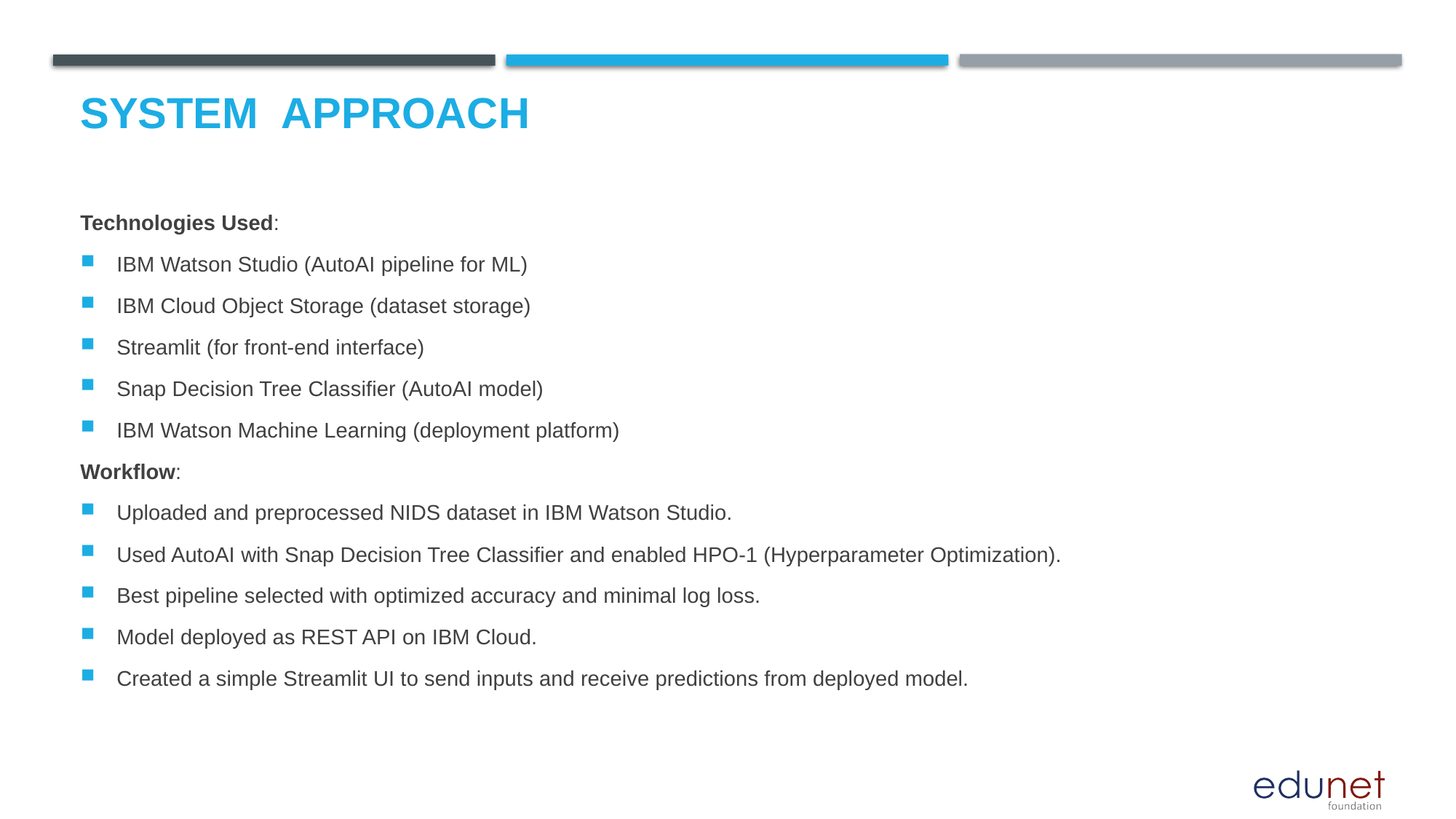

# System  Approach
Technologies Used:
IBM Watson Studio (AutoAI pipeline for ML)
IBM Cloud Object Storage (dataset storage)
Streamlit (for front-end interface)
Snap Decision Tree Classifier (AutoAI model)
IBM Watson Machine Learning (deployment platform)
Workflow:
Uploaded and preprocessed NIDS dataset in IBM Watson Studio.
Used AutoAI with Snap Decision Tree Classifier and enabled HPO-1 (Hyperparameter Optimization).
Best pipeline selected with optimized accuracy and minimal log loss.
Model deployed as REST API on IBM Cloud.
Created a simple Streamlit UI to send inputs and receive predictions from deployed model.